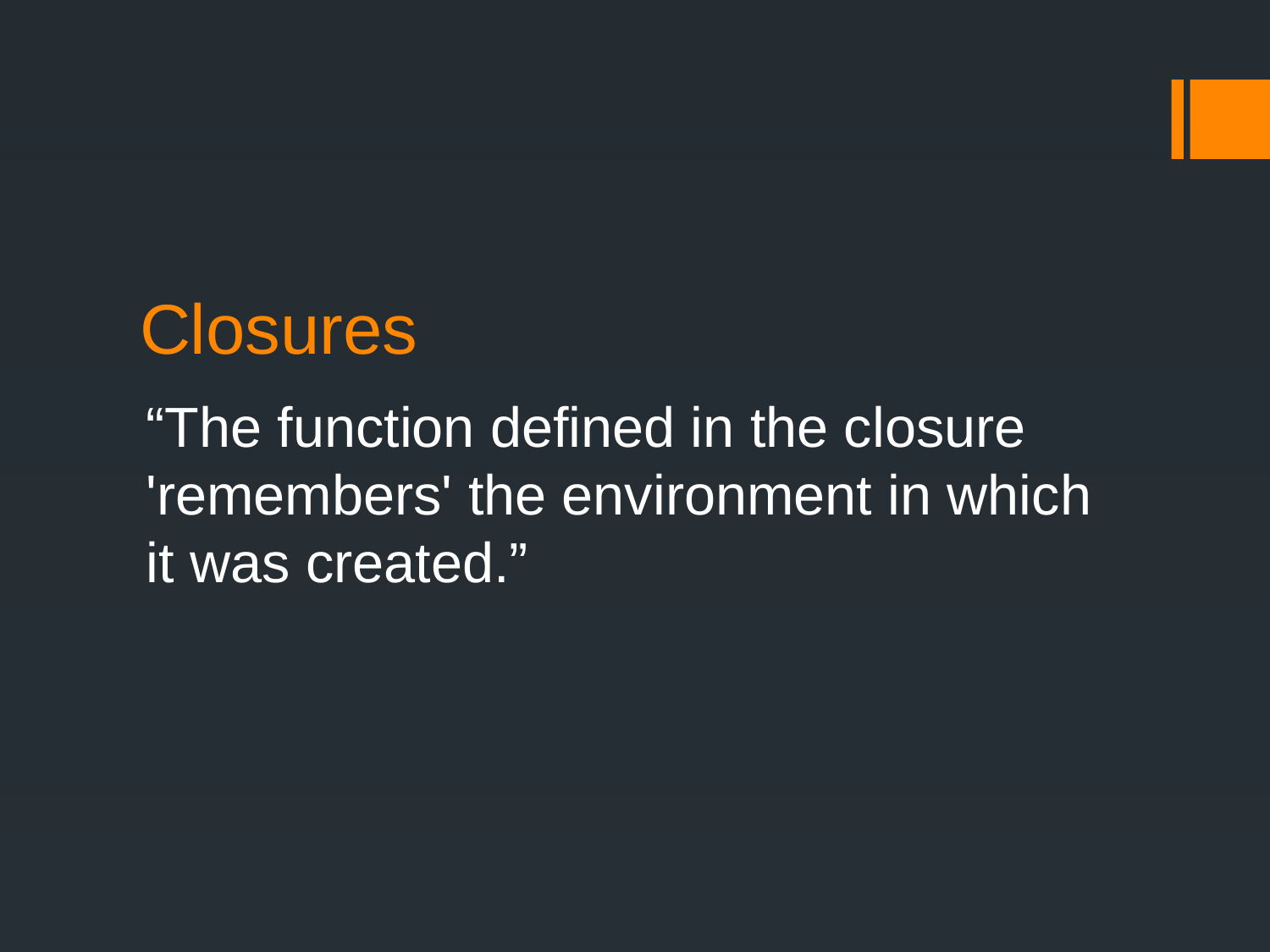

# Closures
“The function defined in the closure 'remembers' the environment in which it was created.”